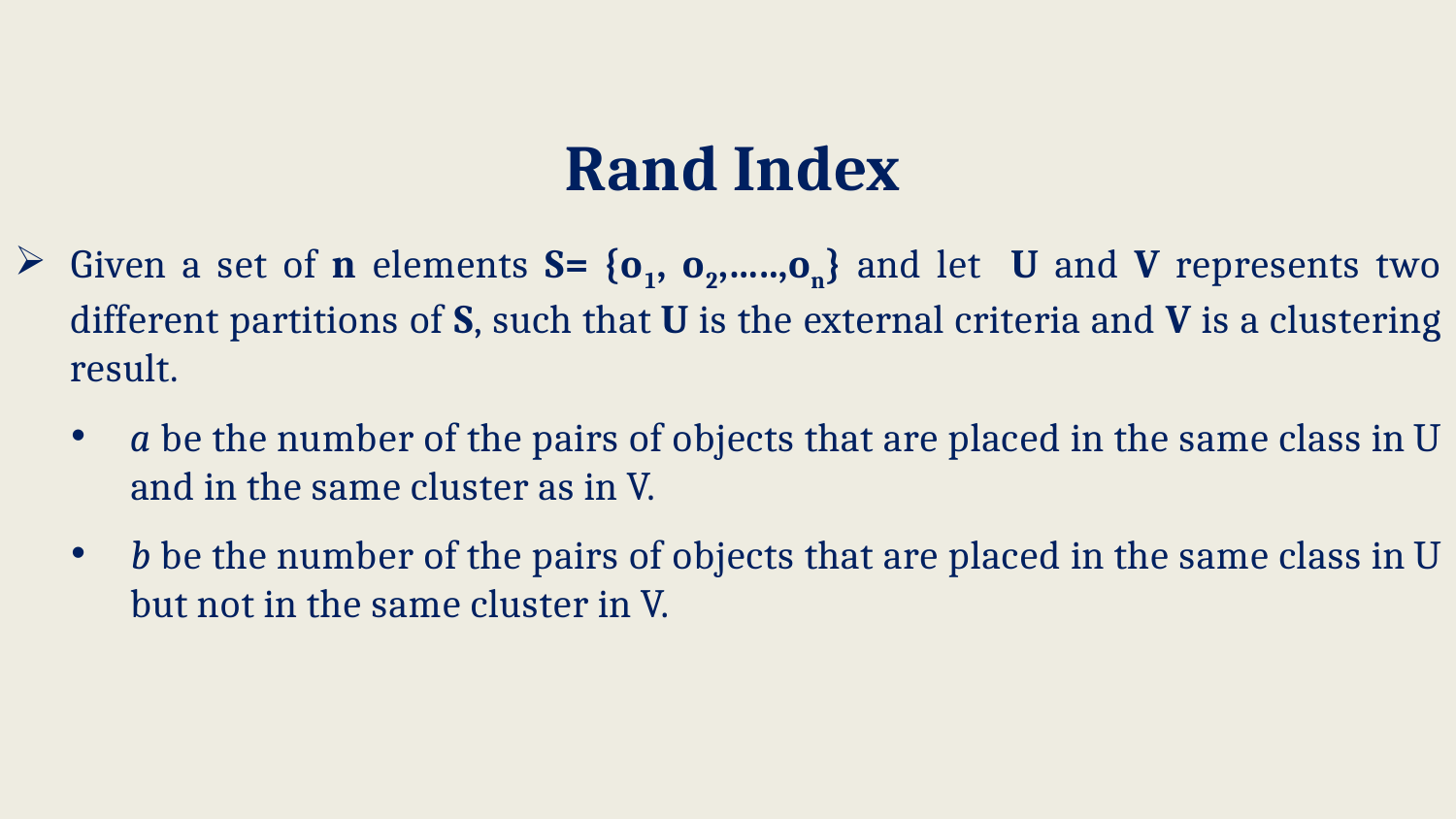

# Rand Index
Given a set of n elements S= {o1, o2,…..,on} and let  U and V represents two different partitions of S, such that U is the external criteria and V is a clustering result.
a be the number of the pairs of objects that are placed in the same class in U and in the same cluster as in V.
b be the number of the pairs of objects that are placed in the same class in U but not in the same cluster in V.